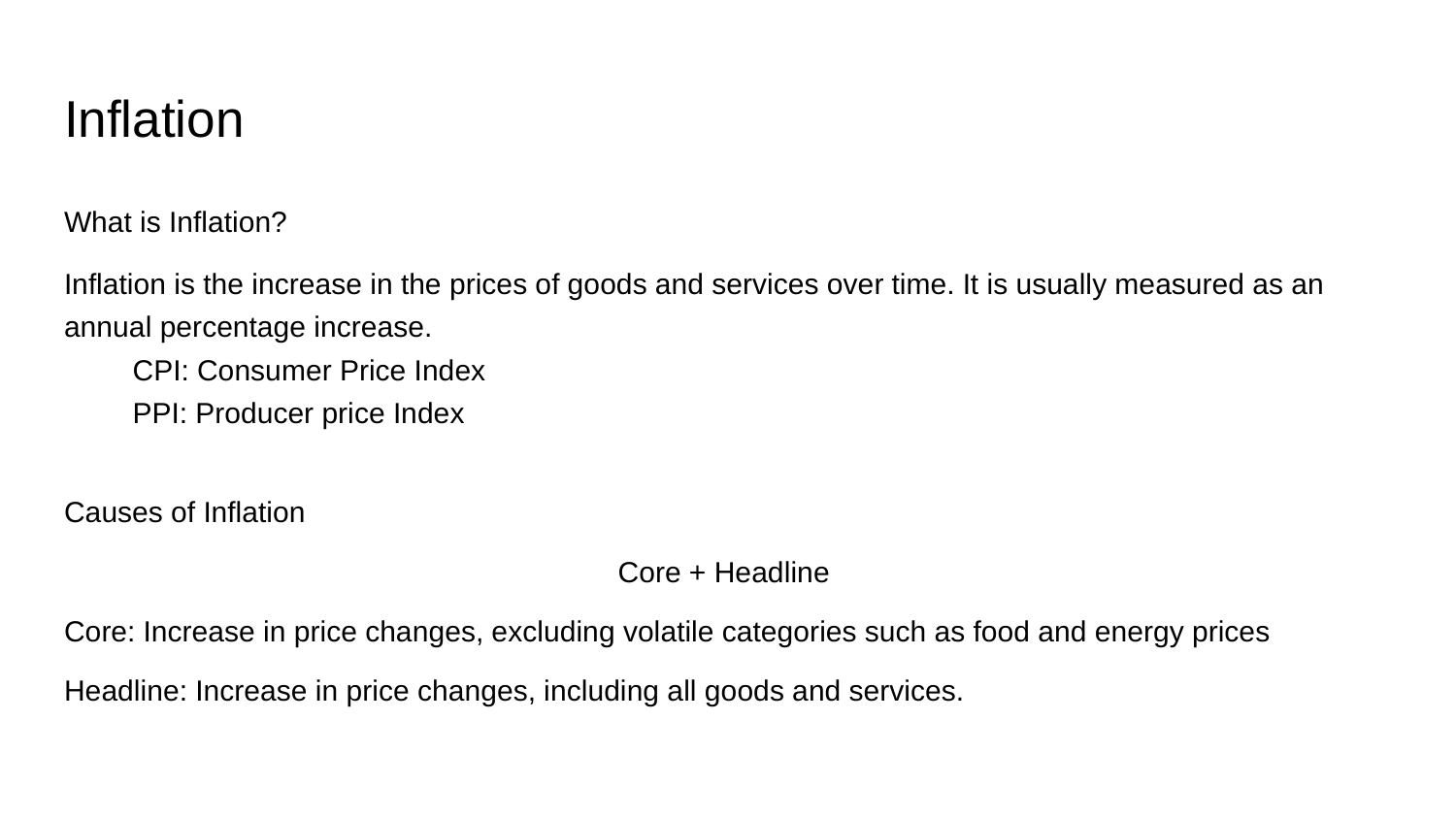

# Inflation
What is Inflation?
Inflation is the increase in the prices of goods and services over time. It is usually measured as an annual percentage increase.
CPI: Consumer Price Index
PPI: Producer price Index

Causes of Inflation
Core + Headline
Core: Increase in price changes, excluding volatile categories such as food and energy prices
Headline: Increase in price changes, including all goods and services.